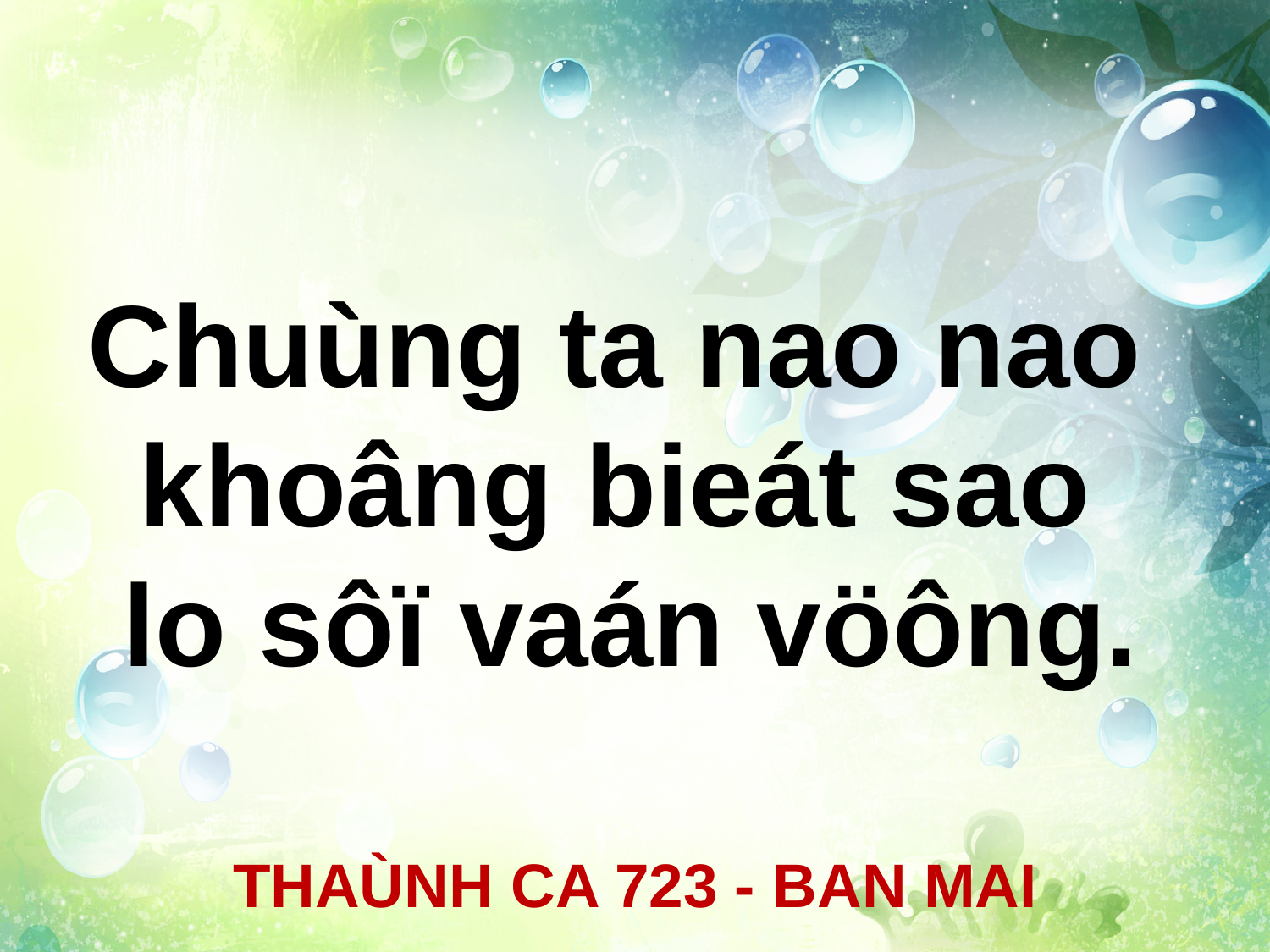

Chuùng ta nao nao
khoâng bieát sao
lo sôï vaán vöông.
THAÙNH CA 723 - BAN MAI